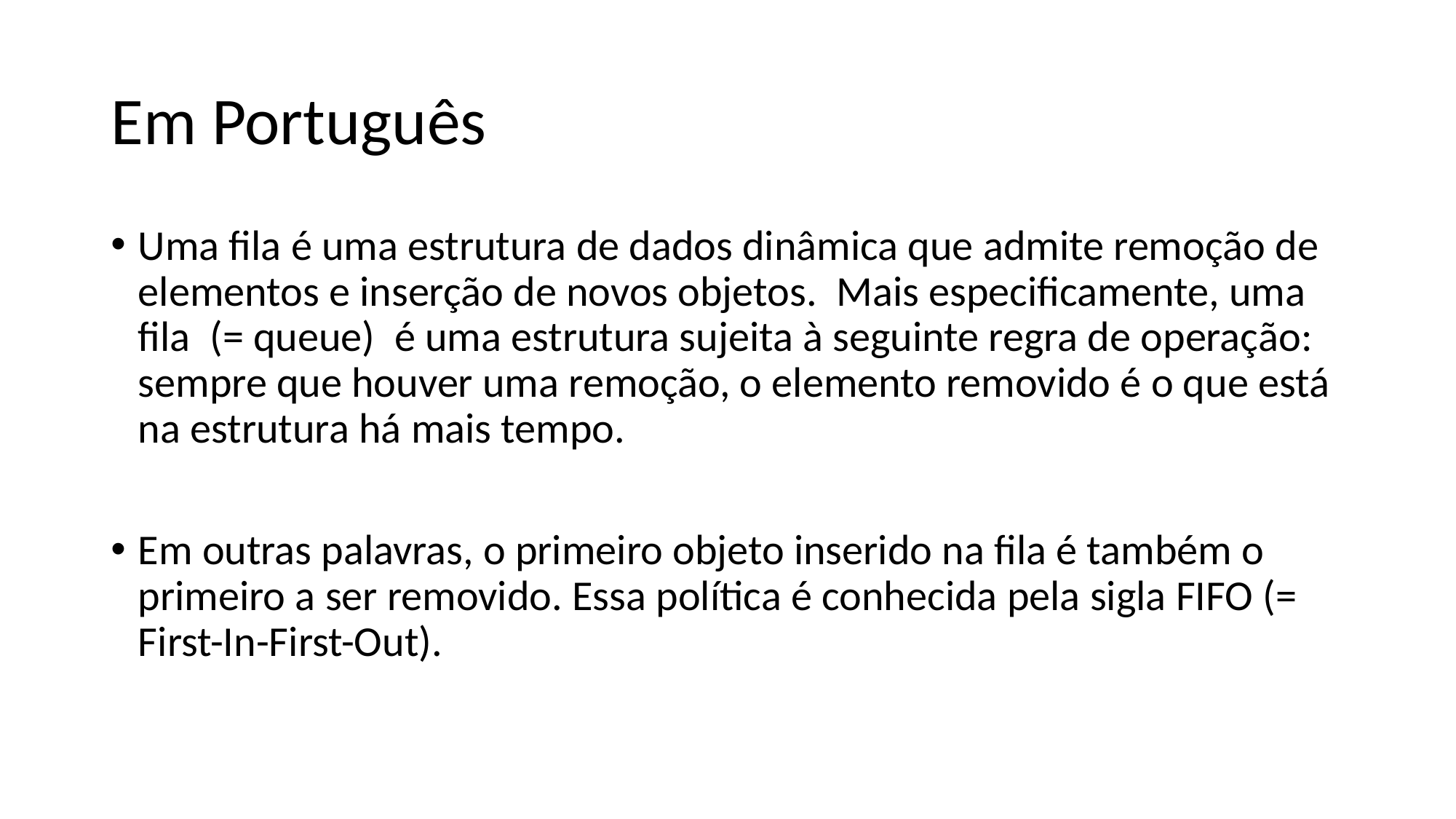

# Em Português
Uma fila é uma estrutura de dados dinâmica que admite remoção de elementos e inserção de novos objetos.  Mais especificamente, uma  fila  (= queue)  é uma estrutura sujeita à seguinte regra de operação:  sempre que houver uma remoção, o elemento removido é o que está na estrutura há mais tempo.

Em outras palavras, o primeiro objeto inserido na fila é também o primeiro a ser removido. Essa política é conhecida pela sigla FIFO (= First-In-First-Out).